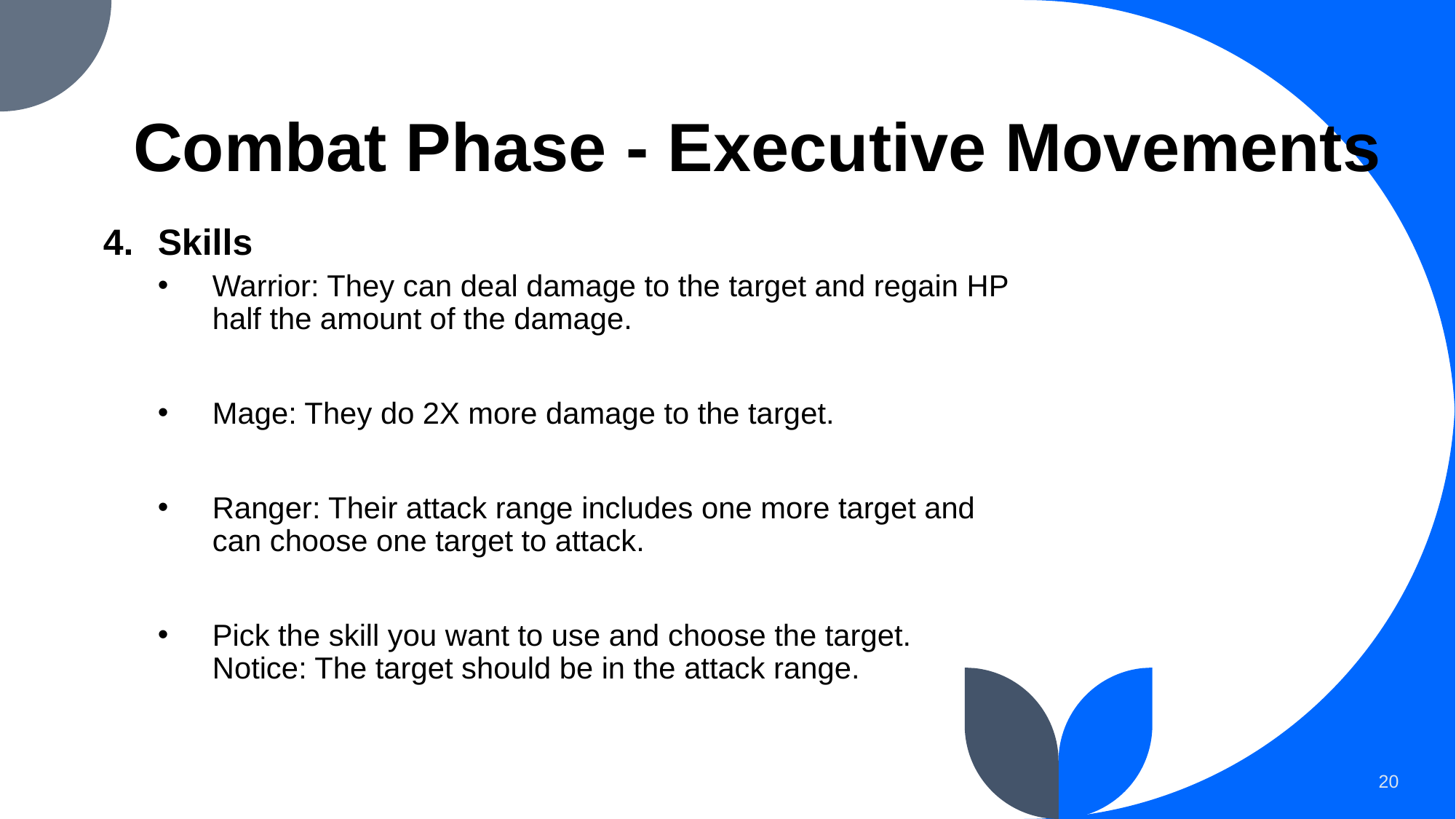

# Combat Phase - Executive Movements
Skills
Warrior: They can deal damage to the target and regain HP half the amount of the damage.

Mage: They do 2X more damage to the target.

Ranger: Their attack range includes one more target and can choose one target to attack.

Pick the skill you want to use and choose the target. Notice: The target should be in the attack range.
20